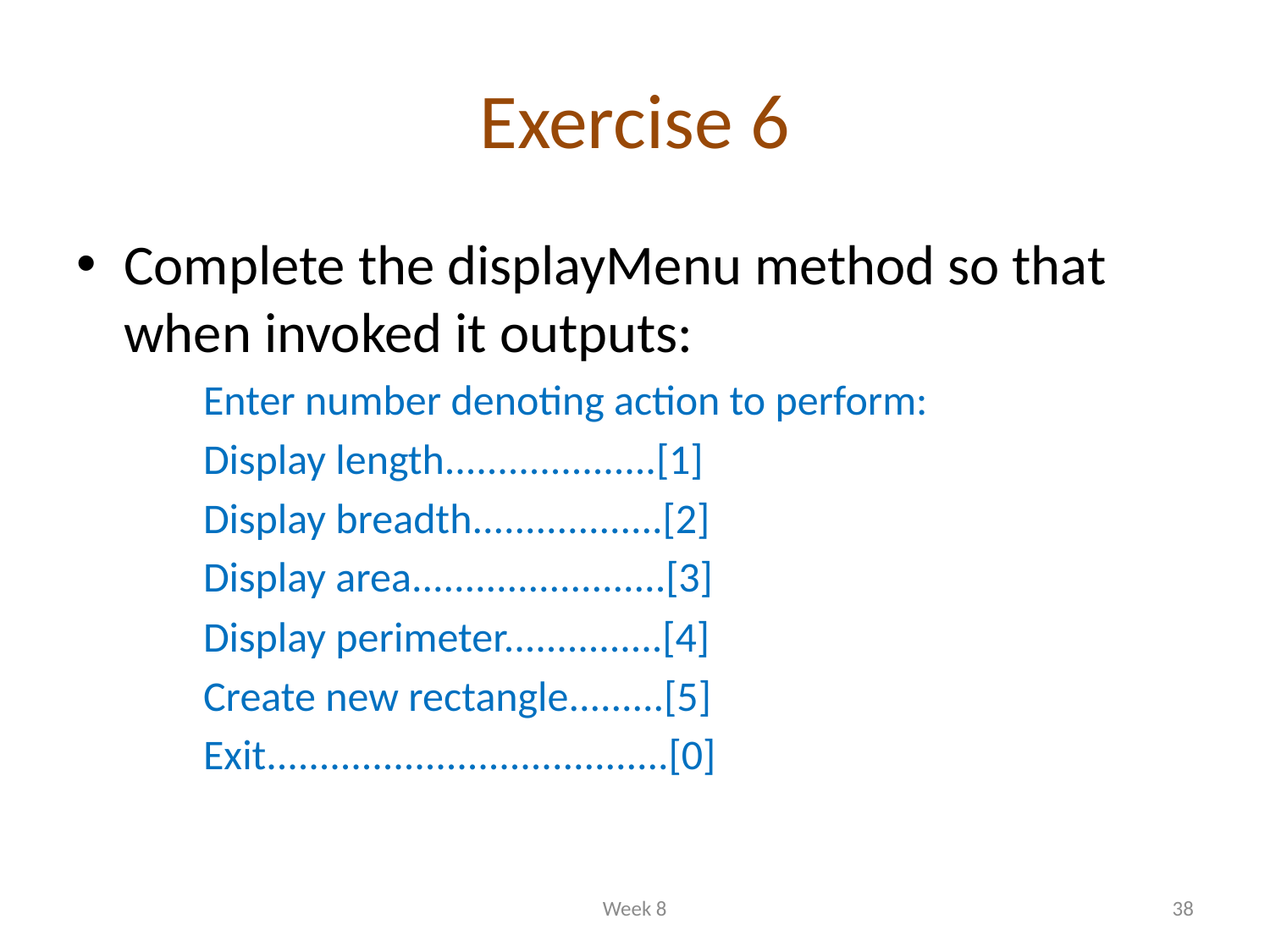

# Exercise 6
Complete the displayMenu method so that when invoked it outputs:
Enter number denoting action to perform:
Display length....................[1]
Display breadth..................[2]
Display area........................[3]
Display perimeter...............[4]
Create new rectangle.........[5]
Exit......................................[0]
Week 8
38